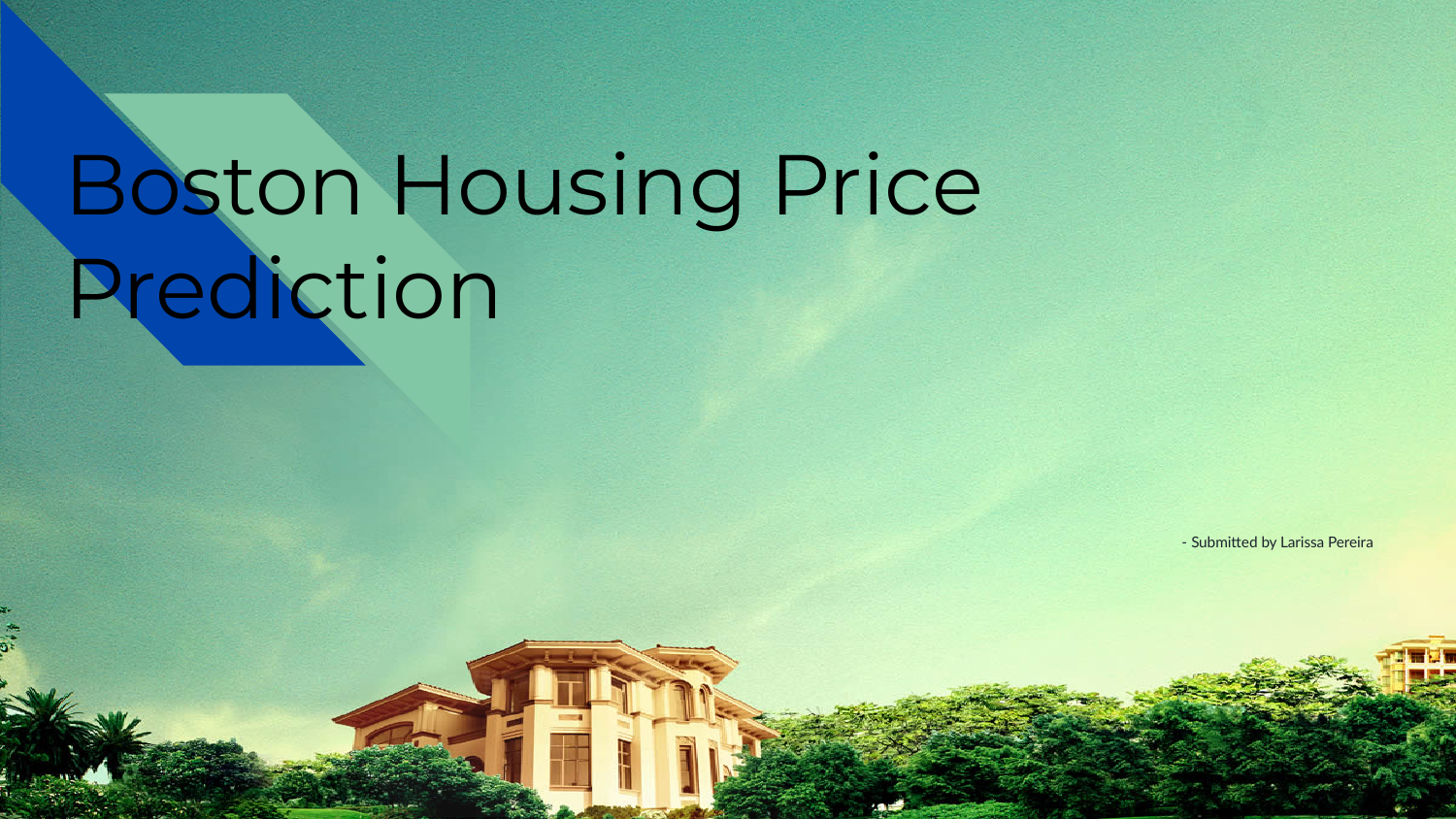

# Boston Housing Price Prediction

                                                                                   - Submitted by Larissa Pereira